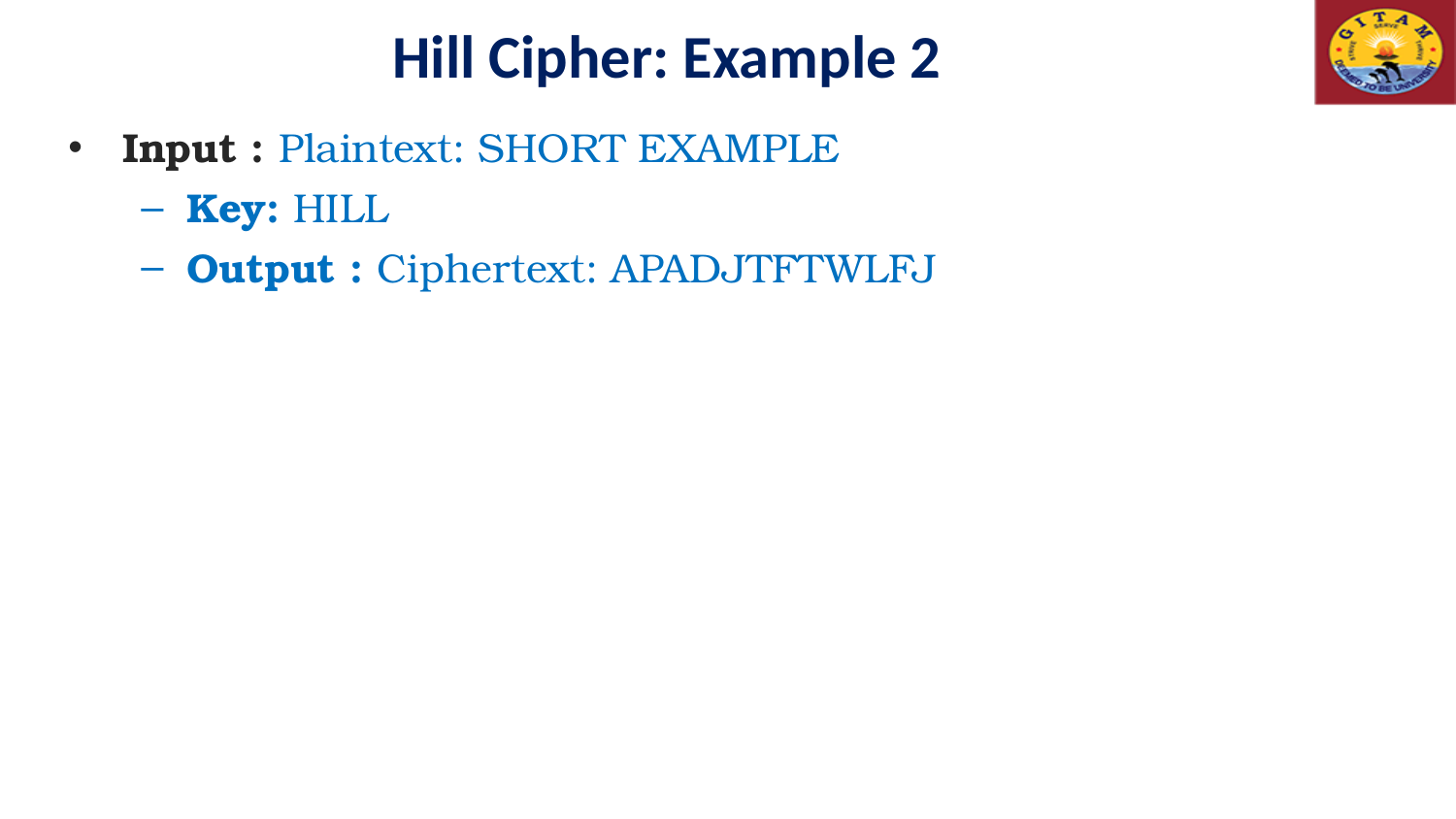

Hill Cipher: Example 2
Input : Plaintext: SHORT EXAMPLE
Key: HILL
Output : Ciphertext: APADJTFTWLFJ